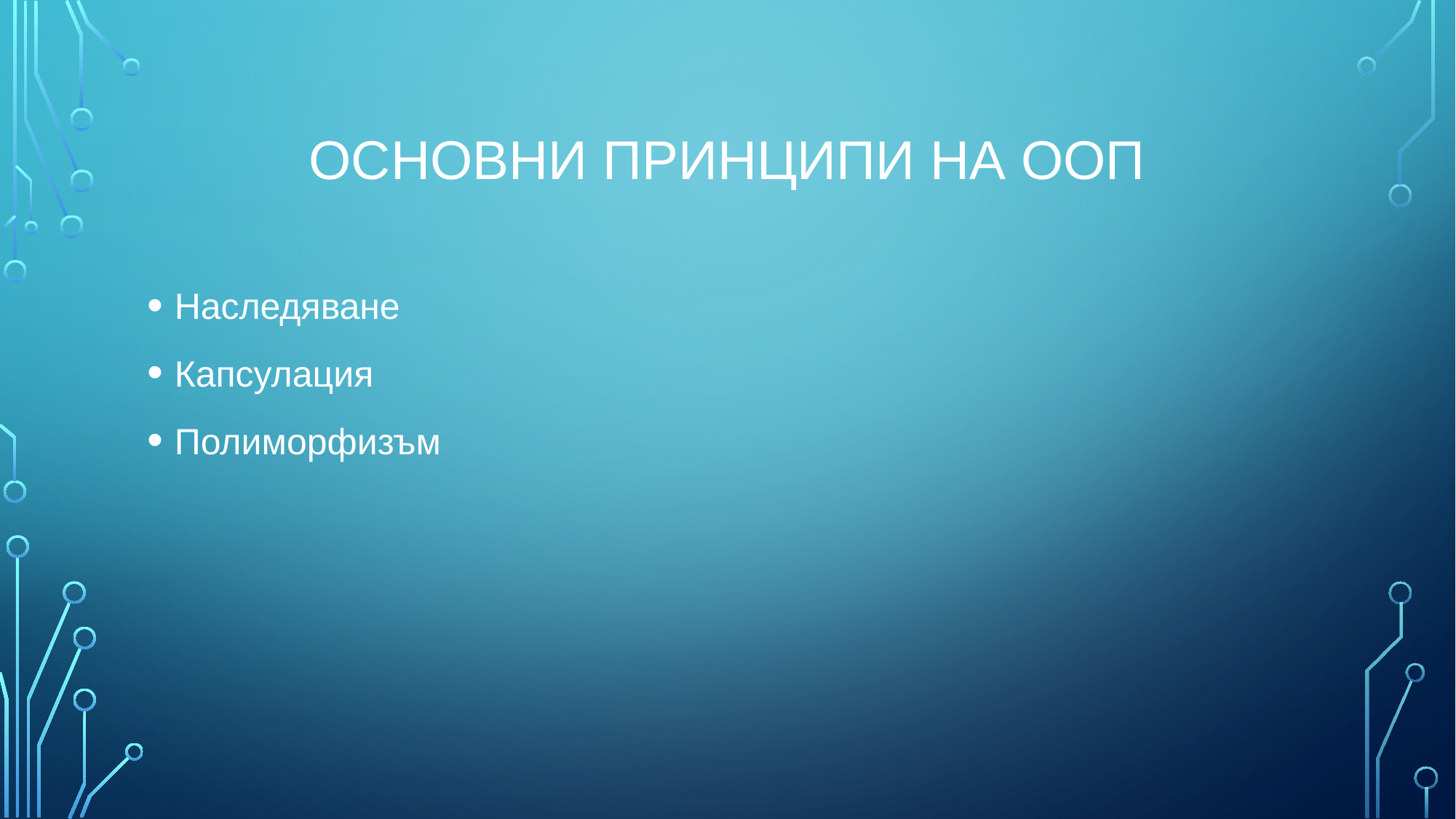

# Основни принципи на ооп
Наследяване
Капсулация
Полиморфизъм